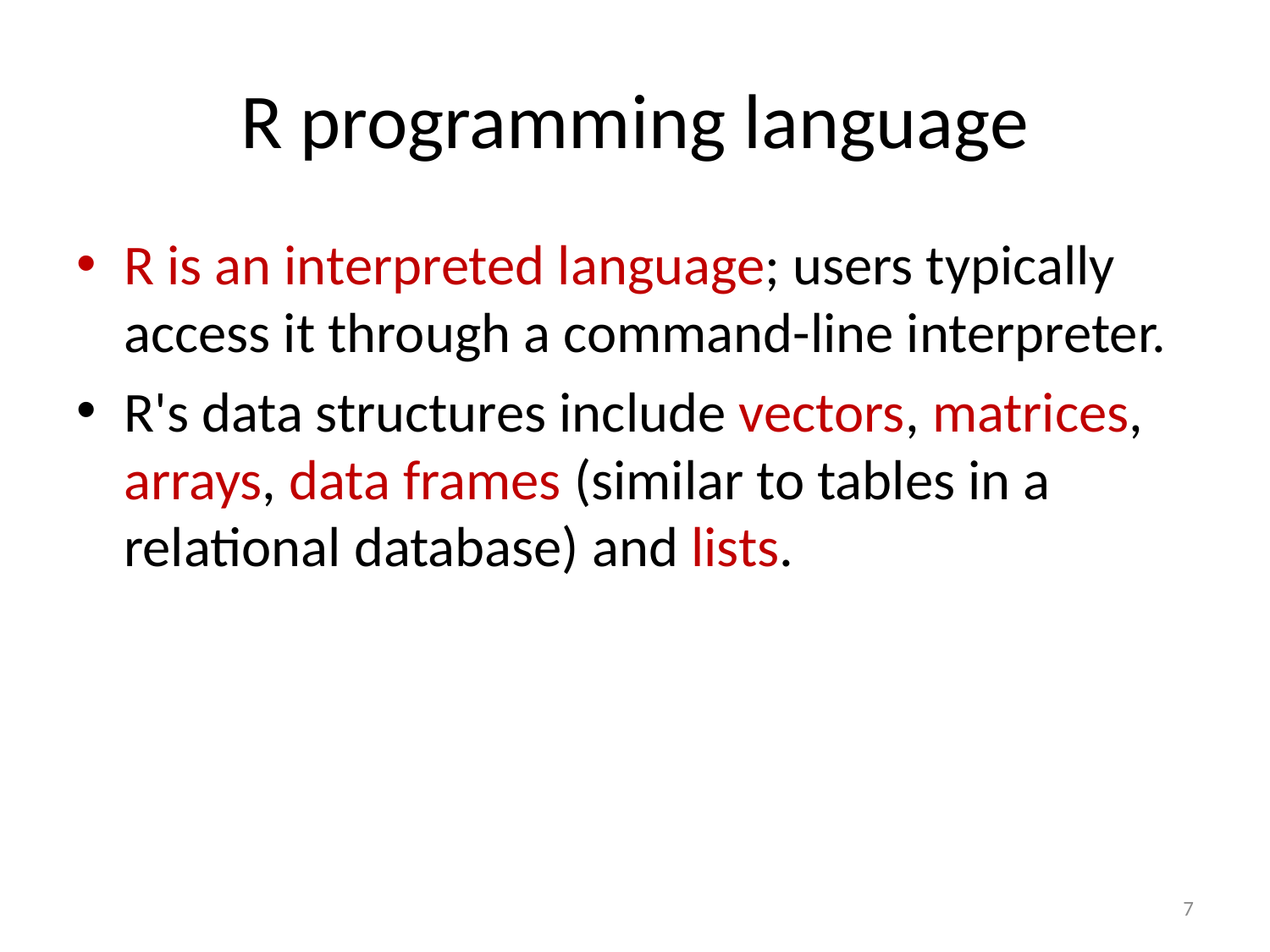

# R programming language
R is an interpreted language; users typically access it through a command-line interpreter.
R's data structures include vectors, matrices, arrays, data frames (similar to tables in a relational database) and lists.
7